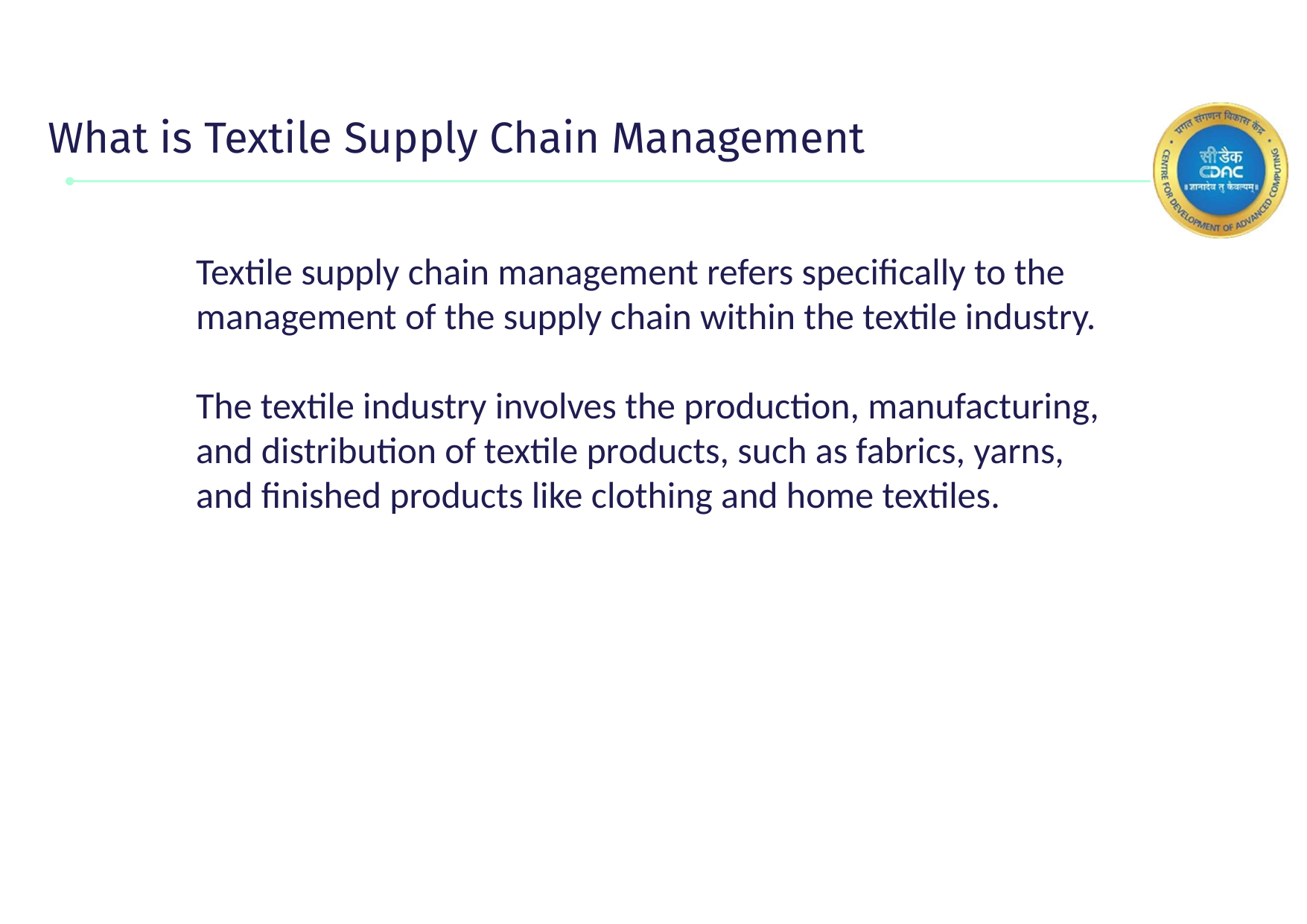

# What is Textile Supply Chain Management
Textile supply chain management refers specifically to the management of the supply chain within the textile industry.

The textile industry involves the production, manufacturing, and distribution of textile products, such as fabrics, yarns, and finished products like clothing and home textiles.